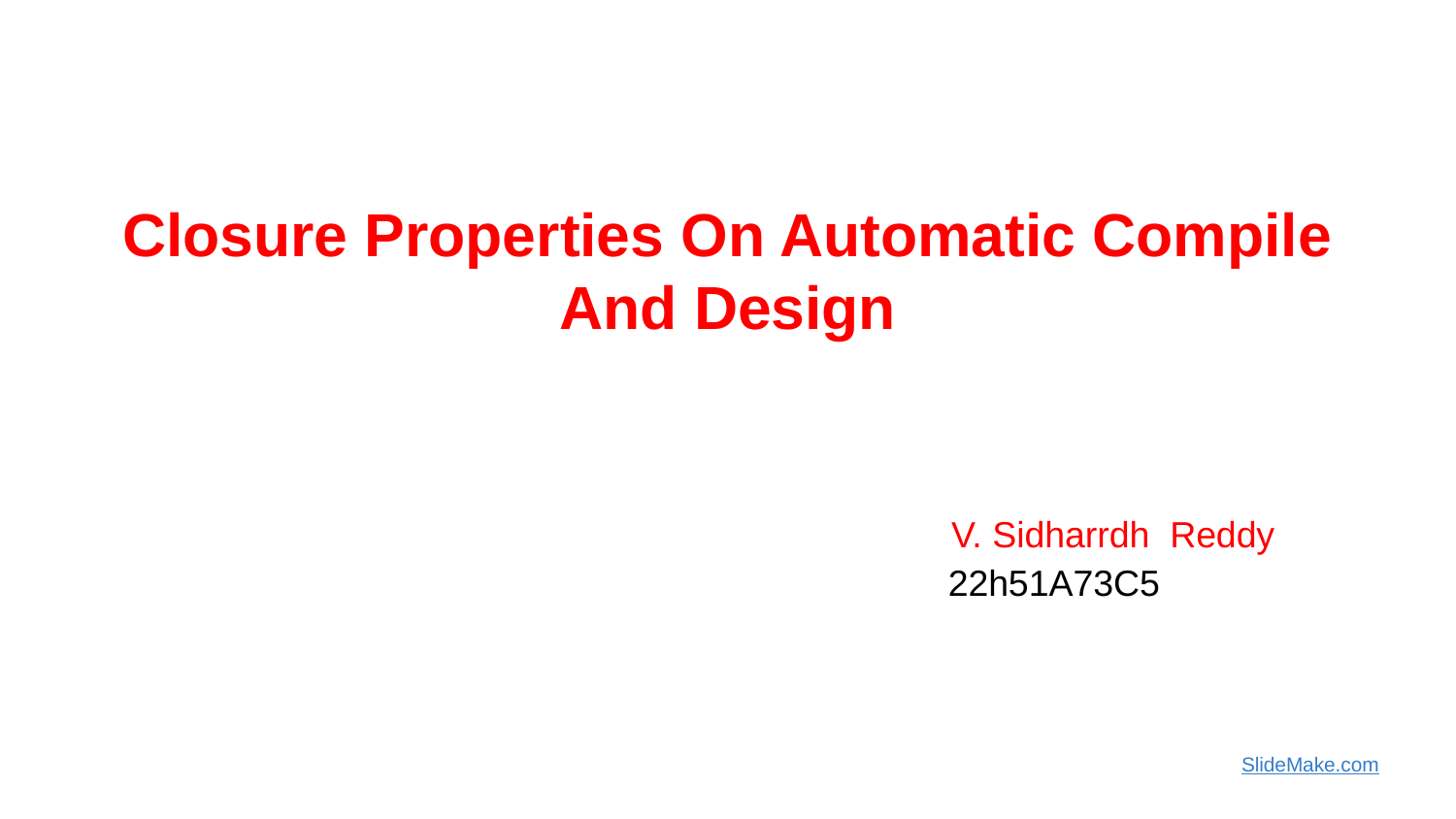

Closure Properties On Automatic Compile And Design

                                              V. Sidharrdh  Reddy
                                                                22h51A73C5
SlideMake.com